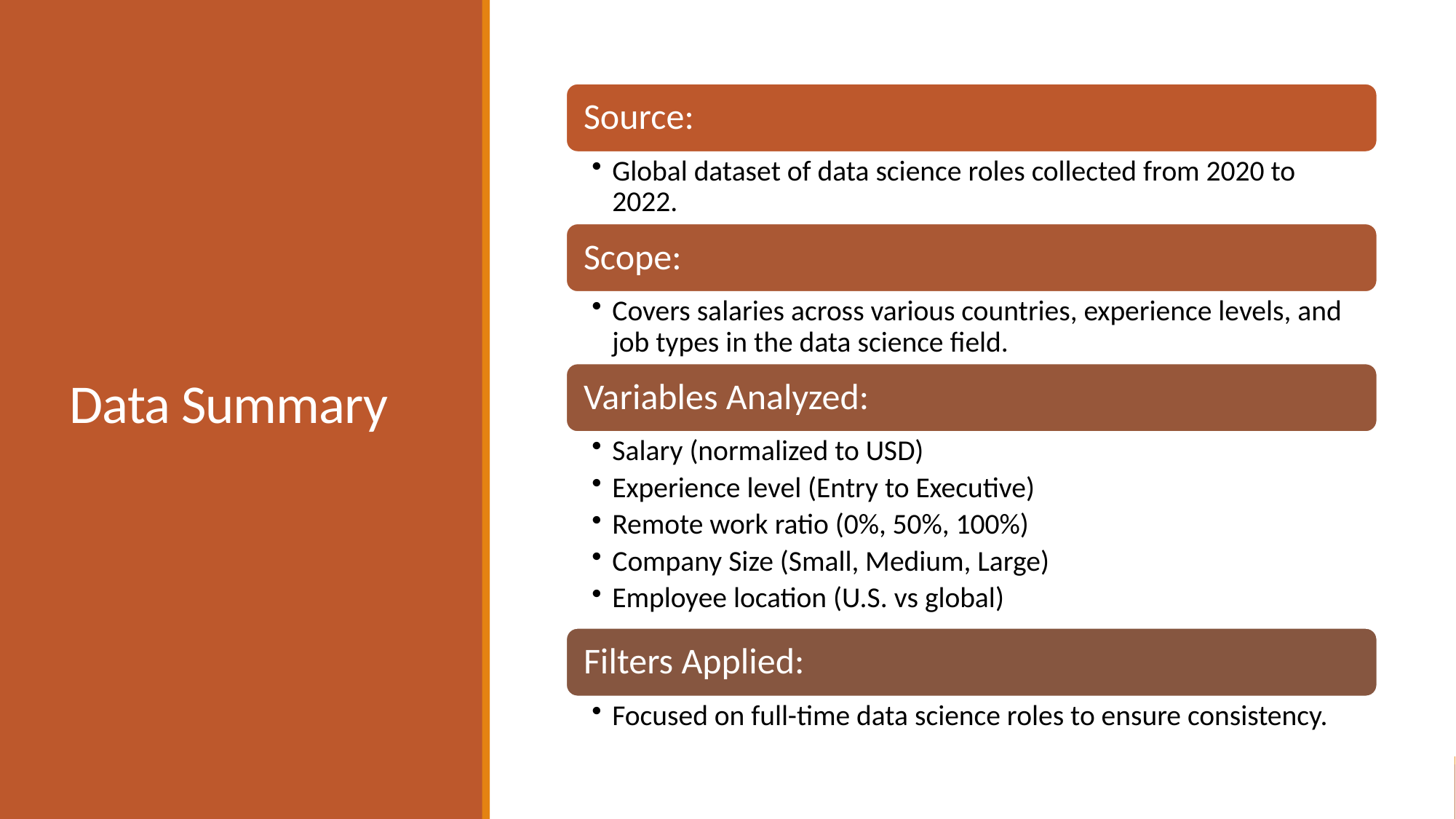

# Data Summary
Source:
Global dataset of data science roles collected from 2020 to 2022.
Scope:
Covers salaries across various countries, experience levels, and job types in the data science field.
Variables Analyzed:
Salary (normalized to USD)
Experience level (Entry to Executive)
Remote work ratio (0%, 50%, 100%)
Company Size (Small, Medium, Large)
Employee location (U.S. vs global)
Filters Applied:
Focused on full-time data science roles to ensure consistency.